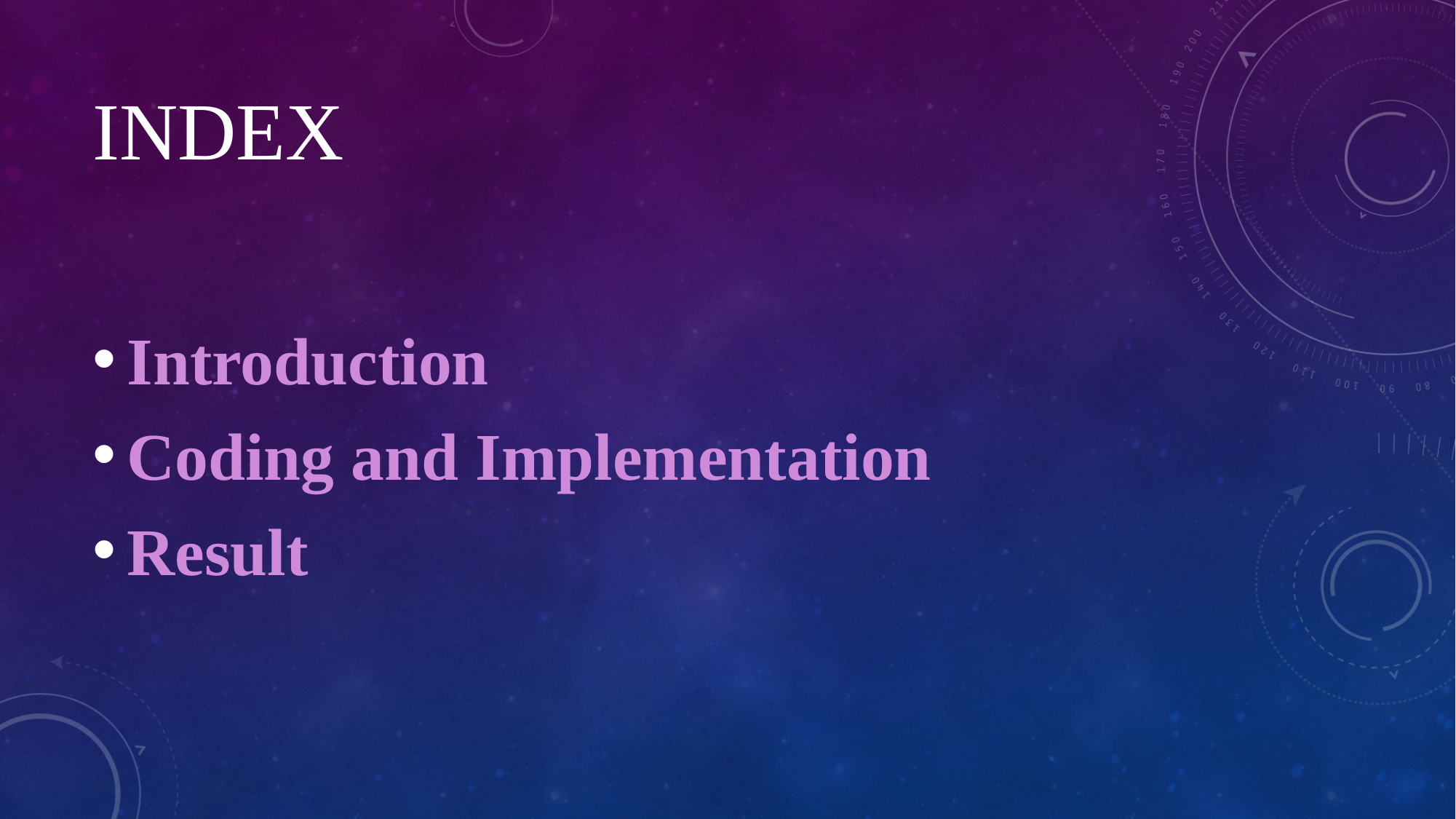

# Index

Introduction
Coding and Implementation
Result